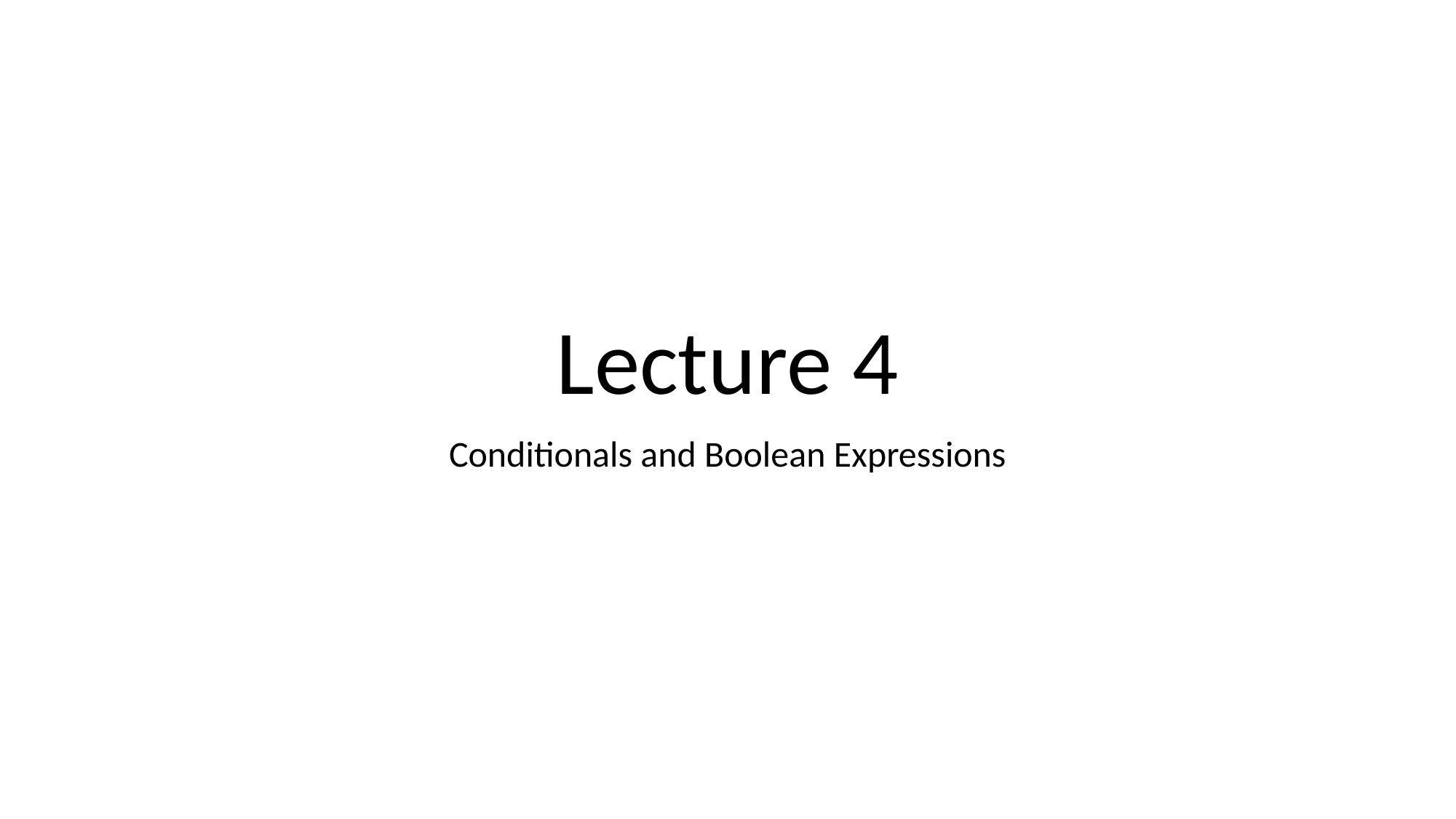

# Lecture 4
Conditionals and Boolean Expressions